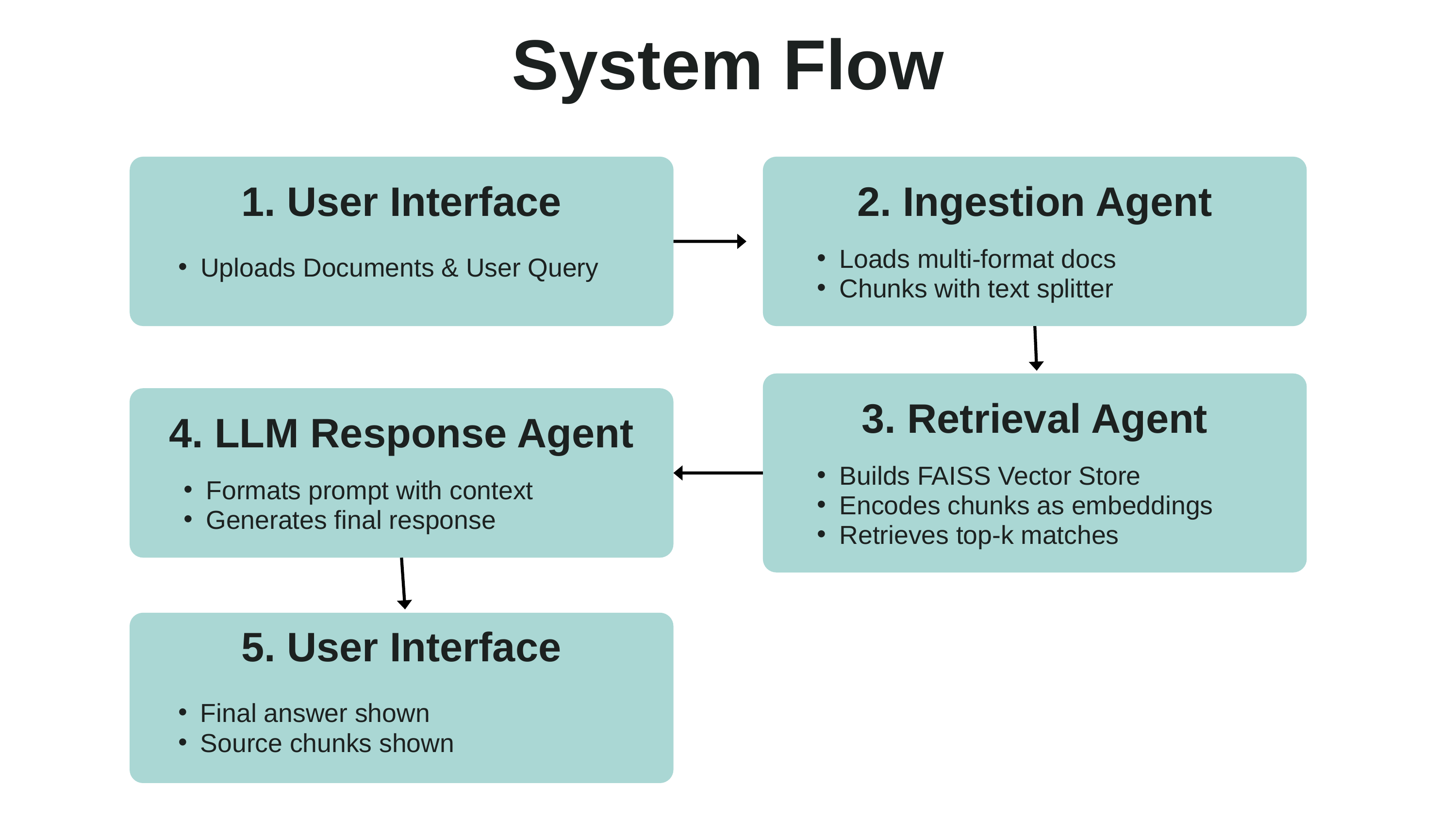

System Flow

1. User Interface
Uploads Documents & User Query

2. Ingestion Agent
Loads multi-format docs
Chunks with text splitter

3. Retrieval Agent
Builds FAISS Vector Store
Encodes chunks as embeddings
Retrieves top-k matches

4. LLM Response Agent
Formats prompt with context
Generates final response

5. User Interface
Final answer shown
Source chunks shown